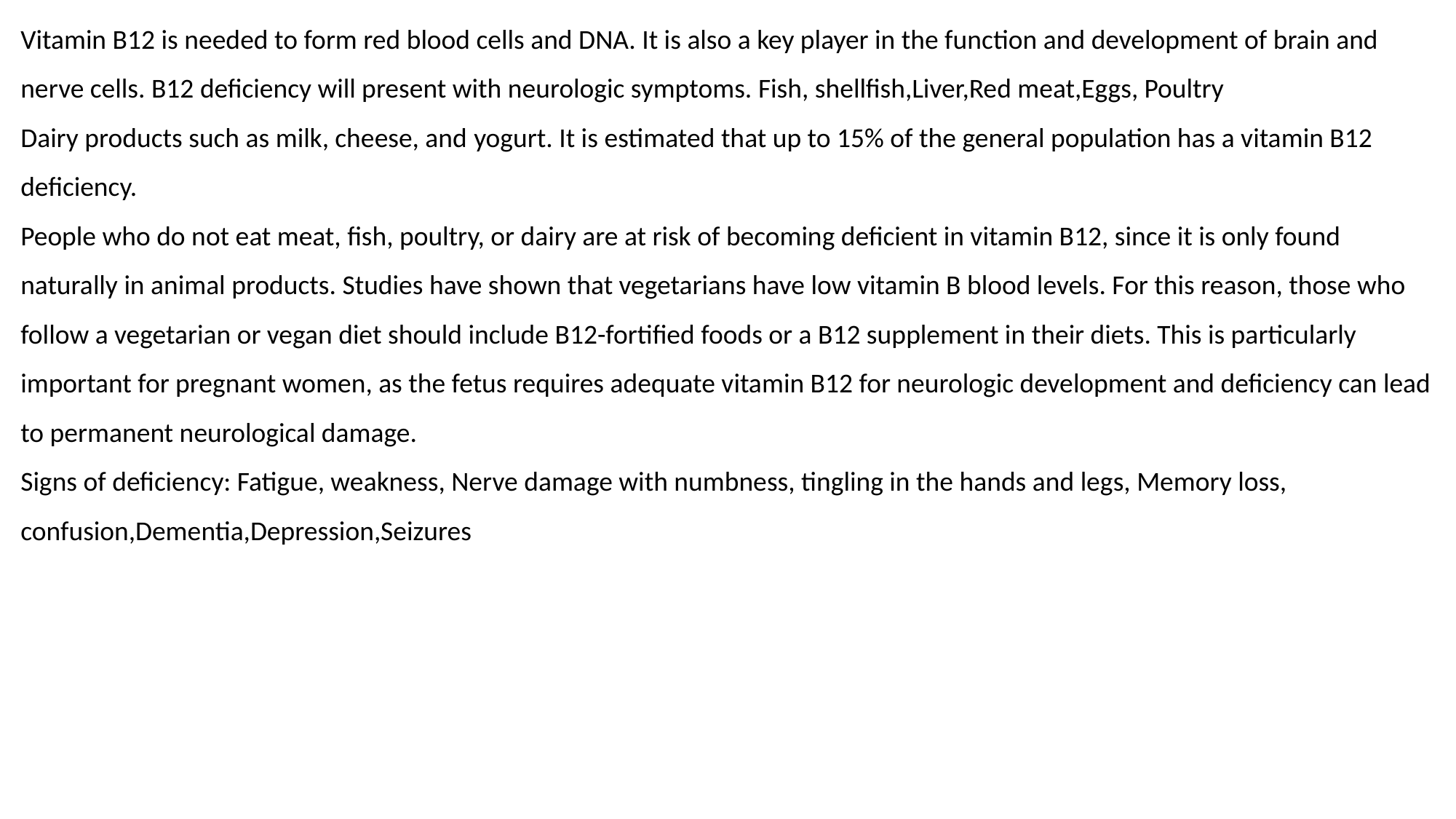

Vitamin B12 is needed to form red blood cells and DNA. It is also a key player in the function and development of brain and nerve cells. B12 deficiency will present with neurologic symptoms. Fish, shellfish,Liver,Red meat,Eggs, Poultry
Dairy products such as milk, cheese, and yogurt. It is estimated that up to 15% of the general population has a vitamin B12 deficiency.
People who do not eat meat, fish, poultry, or dairy are at risk of becoming deficient in vitamin B12, since it is only found naturally in animal products. Studies have shown that vegetarians have low vitamin B blood levels. For this reason, those who follow a vegetarian or vegan diet should include B12-fortified foods or a B12 supplement in their diets. This is particularly important for pregnant women, as the fetus requires adequate vitamin B12 for neurologic development and deficiency can lead to permanent neurological damage.
Signs of deficiency: Fatigue, weakness, Nerve damage with numbness, tingling in the hands and legs, Memory loss, confusion,Dementia,Depression,Seizures